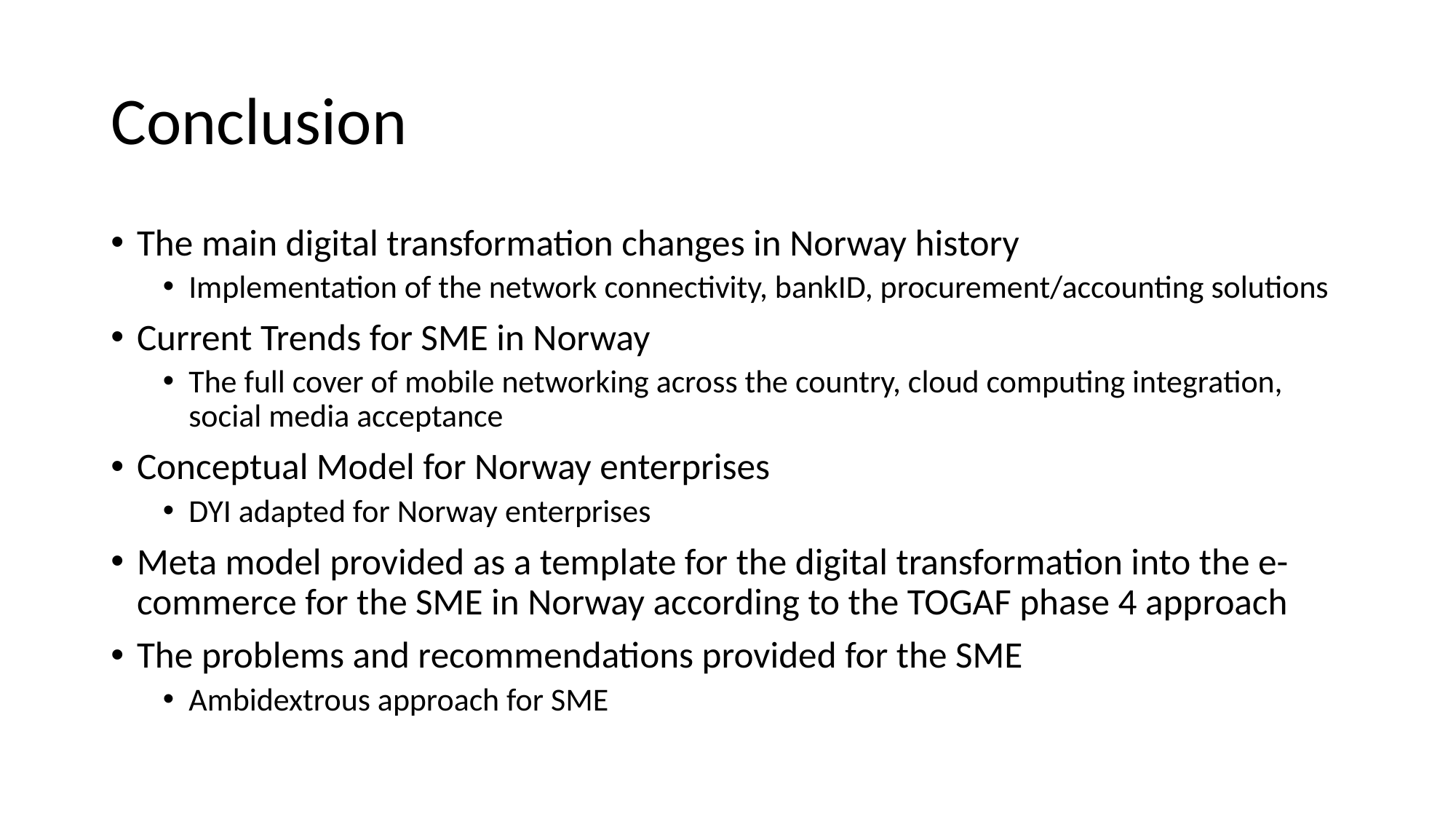

# Conclusion
The main digital transformation changes in Norway history
Implementation of the network connectivity, bankID, procurement/accounting solutions
Current Trends for SME in Norway
The full cover of mobile networking across the country, cloud computing integration, social media acceptance
Conceptual Model for Norway enterprises
DYI adapted for Norway enterprises
Meta model provided as a template for the digital transformation into the e-commerce for the SME in Norway according to the TOGAF phase 4 approach
The problems and recommendations provided for the SME
Ambidextrous approach for SME